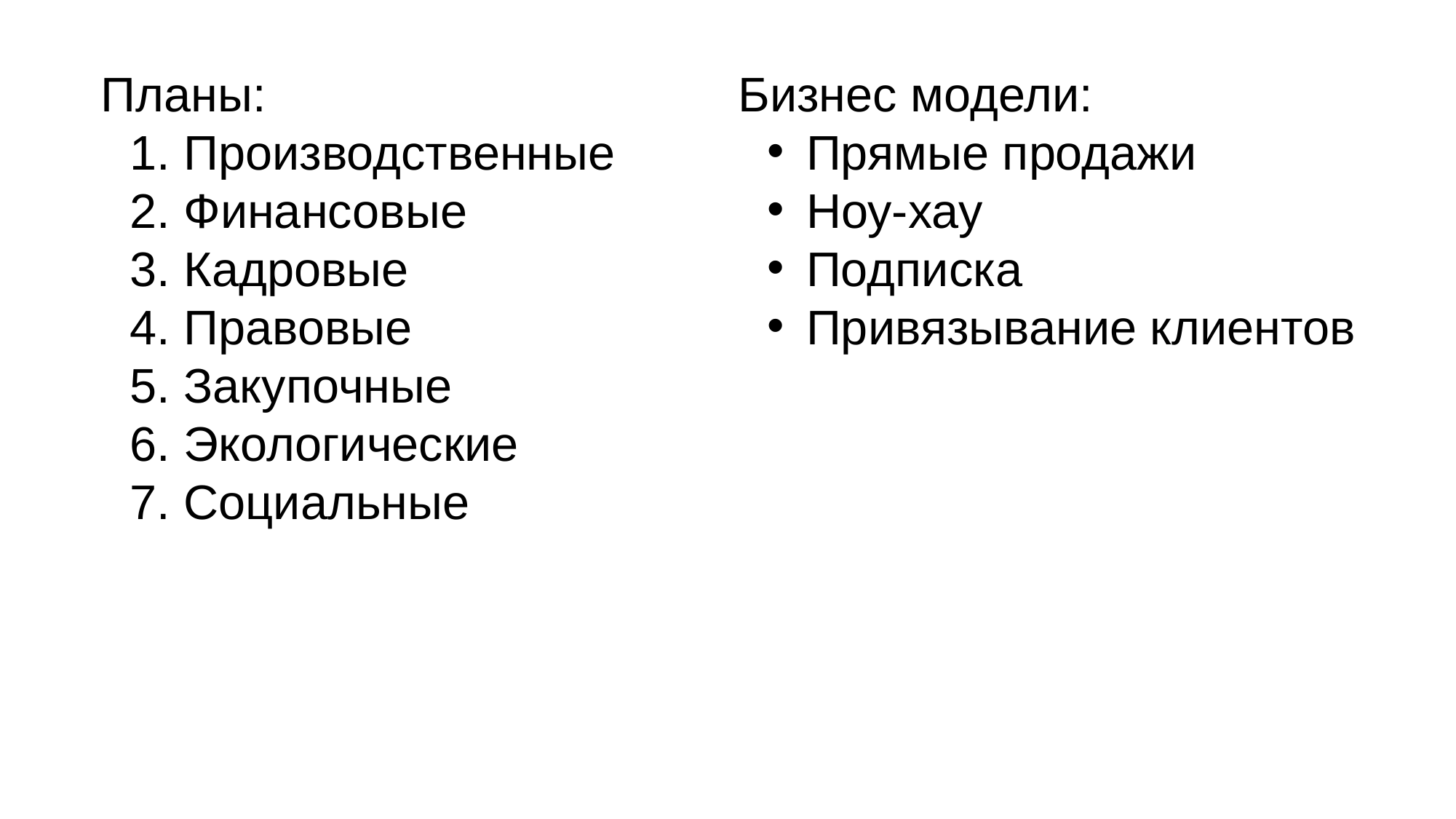

Планы:
 Производственные
 Финансовые
 Кадровые
 Правовые
 Закупочные
 Экологические
 Социальные

Бизнес модели:
 Прямые продажи
 Ноу-хау
 Подписка
 Привязывание клиентов